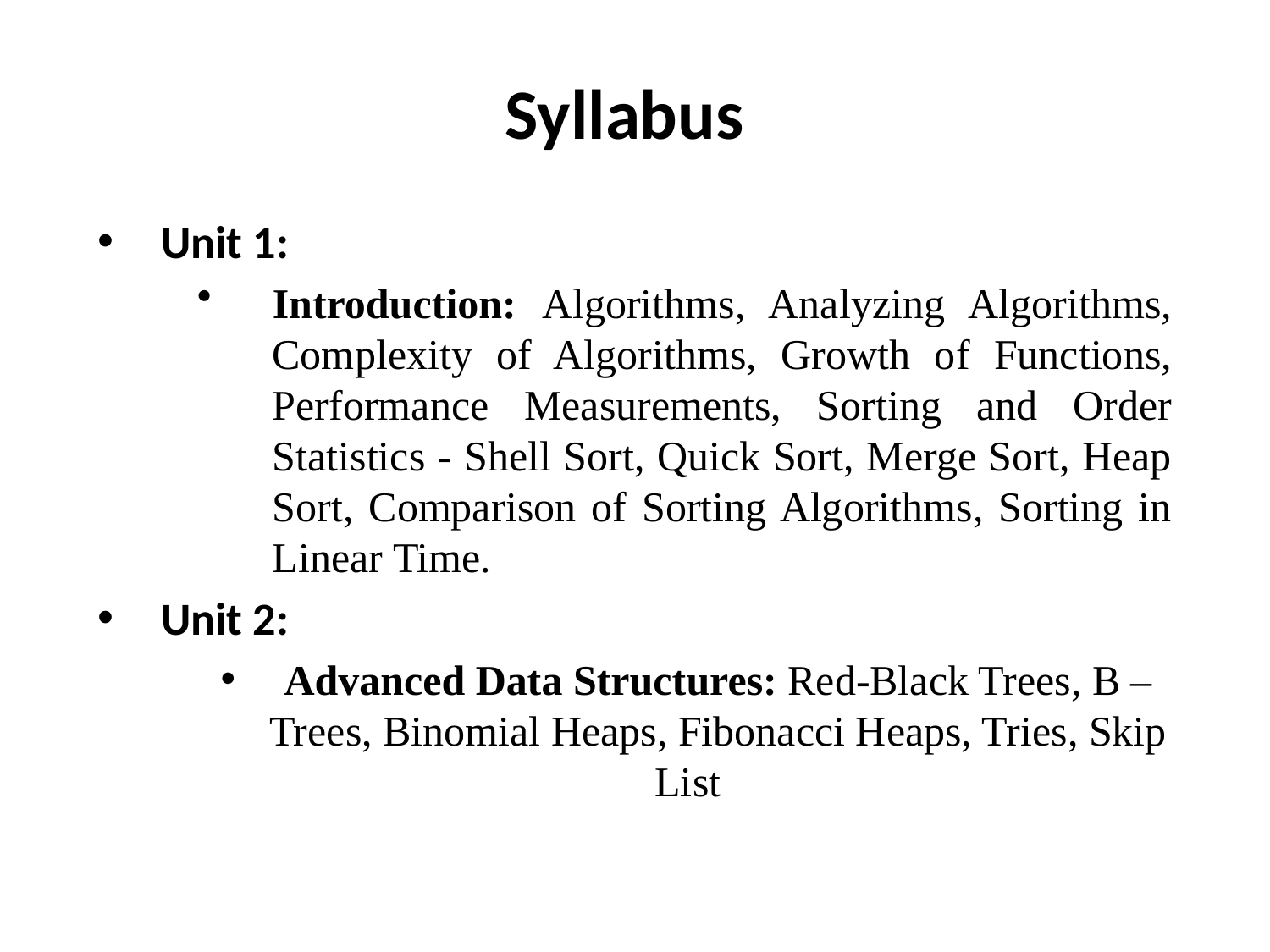

# Syllabus
Unit 1:
Introduction: Algorithms, Analyzing Algorithms, Complexity of Algorithms, Growth of Functions, Performance Measurements, Sorting and Order Statistics - Shell Sort, Quick Sort, Merge Sort, Heap Sort, Comparison of Sorting Algorithms, Sorting in Linear Time.
Unit 2:
Advanced Data Structures: Red-Black Trees, B – Trees, Binomial Heaps, Fibonacci Heaps, Tries, Skip List